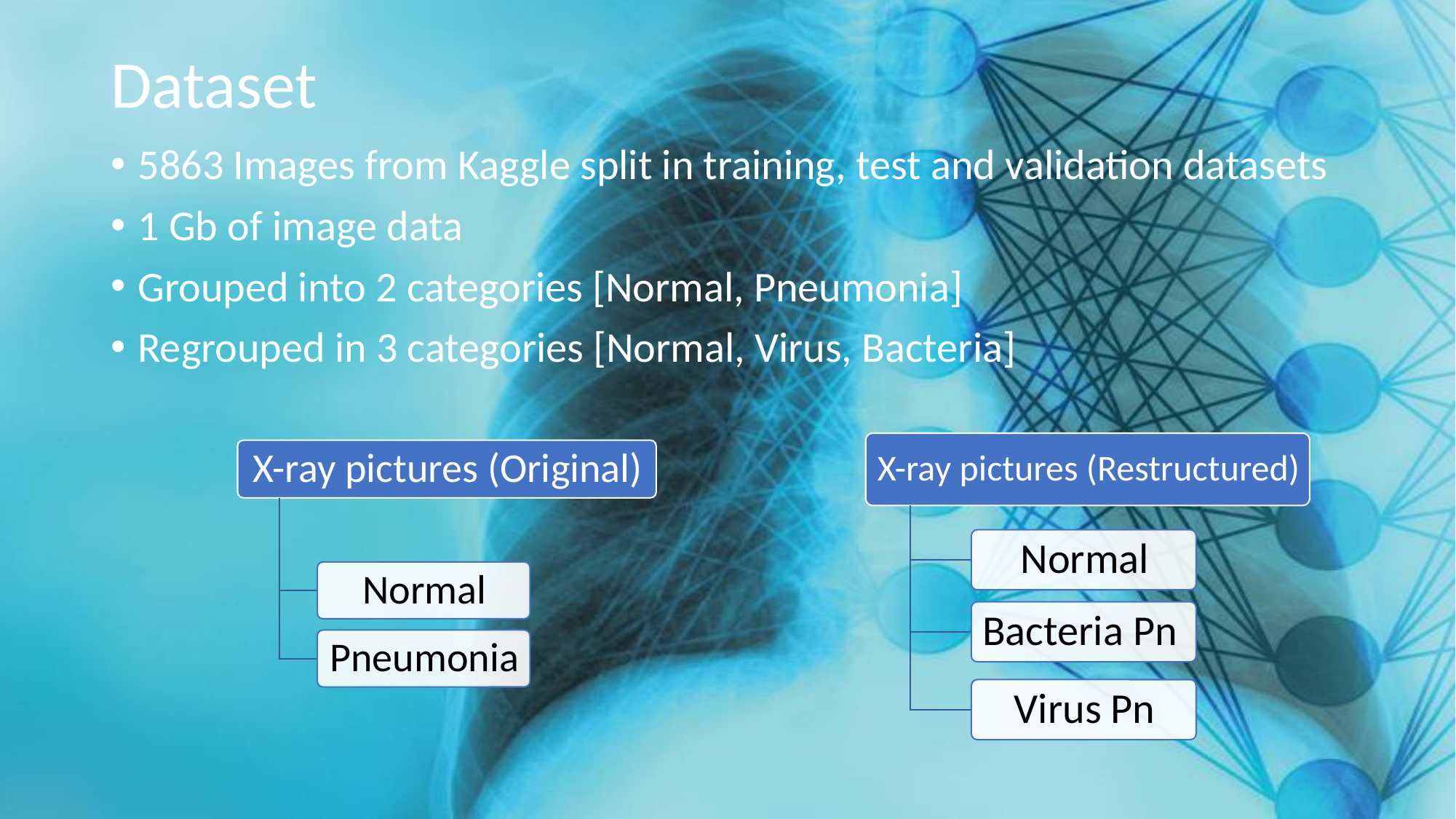

# Dataset
5863 Images from Kaggle split in training, test and validation datasets
1 Gb of image data
Grouped into 2 categories [Normal, Pneumonia]
Regrouped in 3 categories [Normal, Virus, Bacteria]

X-ray pictures (Original)
Normal
Pneumonia
X-ray pictures (Restructured)
Normal
Bacteria Pn
Virus Pn